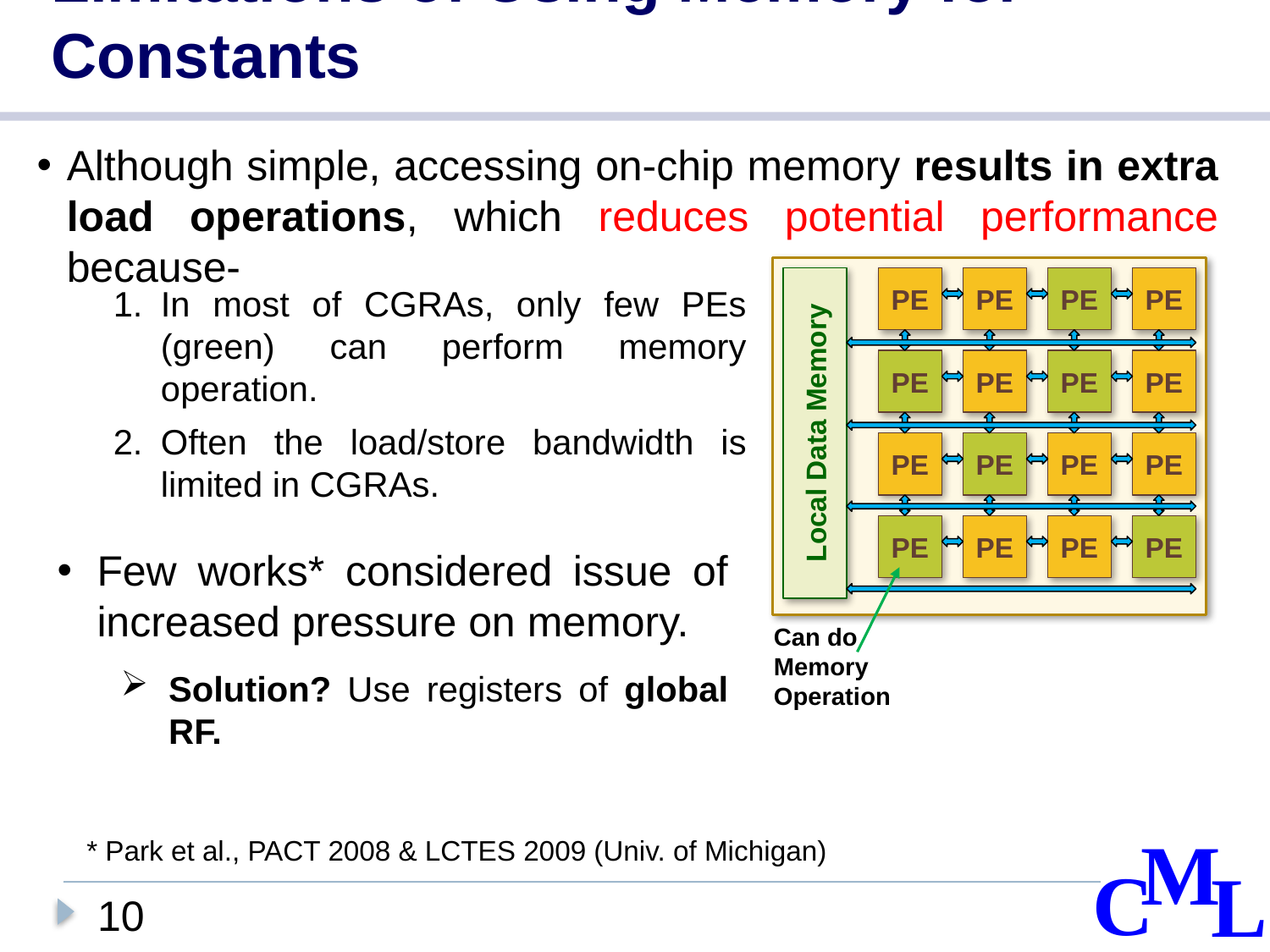

# Limitations of Using Memory for Constants
Although simple, accessing on-chip memory results in extra load operations, which reduces potential performance because-

PE
PE
PE
PE

PE
PE
PE
PE
Local Data Memory
PE
PE
PE
PE
PE
PE
PE
PE
In most of CGRAs, only few PEs (green) can perform memory operation.
Often the load/store bandwidth is limited in CGRAs.
Few works* considered issue of increased pressure on memory.
Solution? Use registers of global RF.
Can do
Memory
Operation
* Park et al., PACT 2008 & LCTES 2009 (Univ. of Michigan)
10